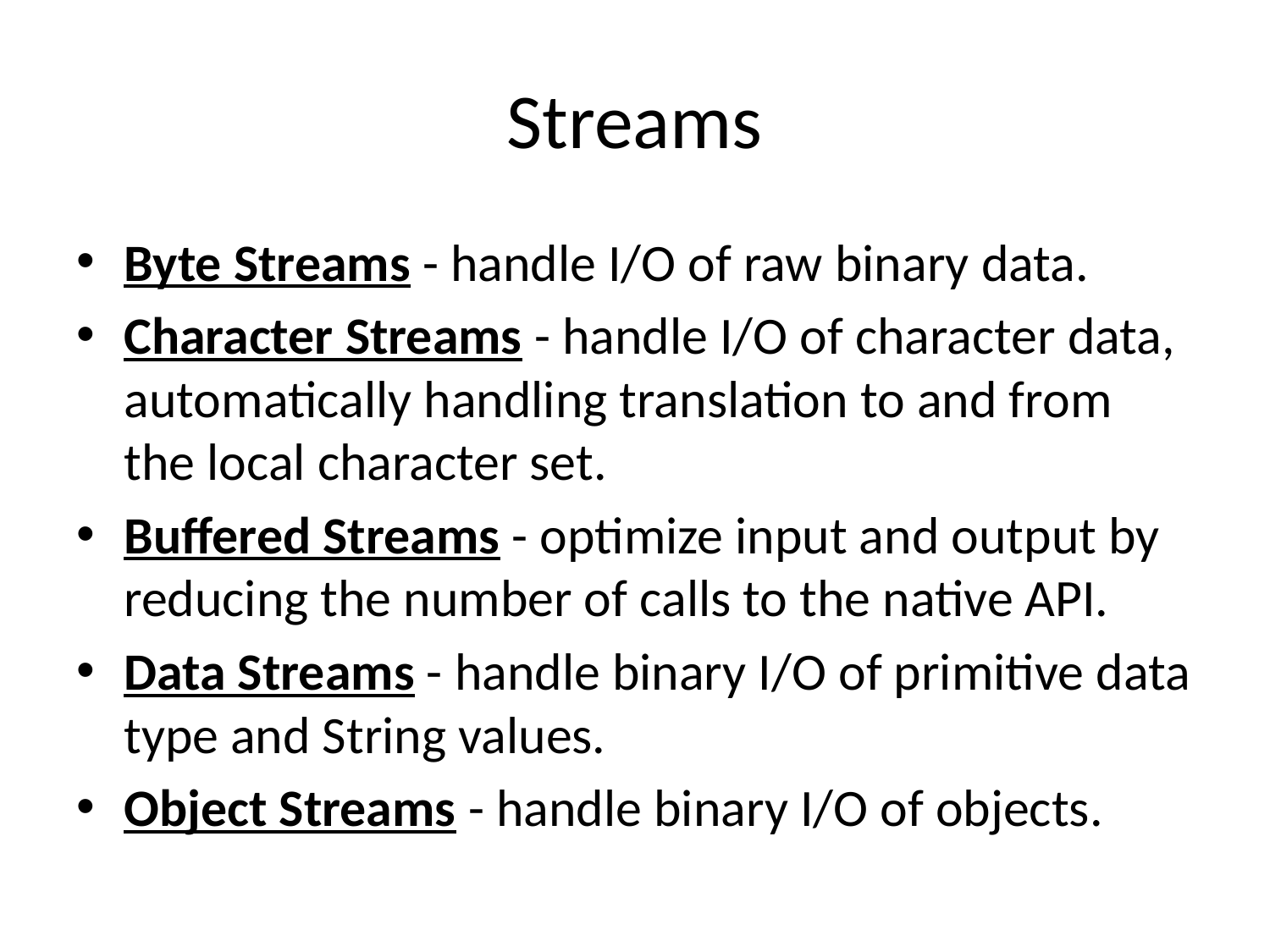

# Streams
Byte Streams - handle I/O of raw binary data.
Character Streams - handle I/O of character data, automatically handling translation to and from the local character set.
Buffered Streams - optimize input and output by reducing the number of calls to the native API.
Data Streams - handle binary I/O of primitive data type and String values.
Object Streams - handle binary I/O of objects.